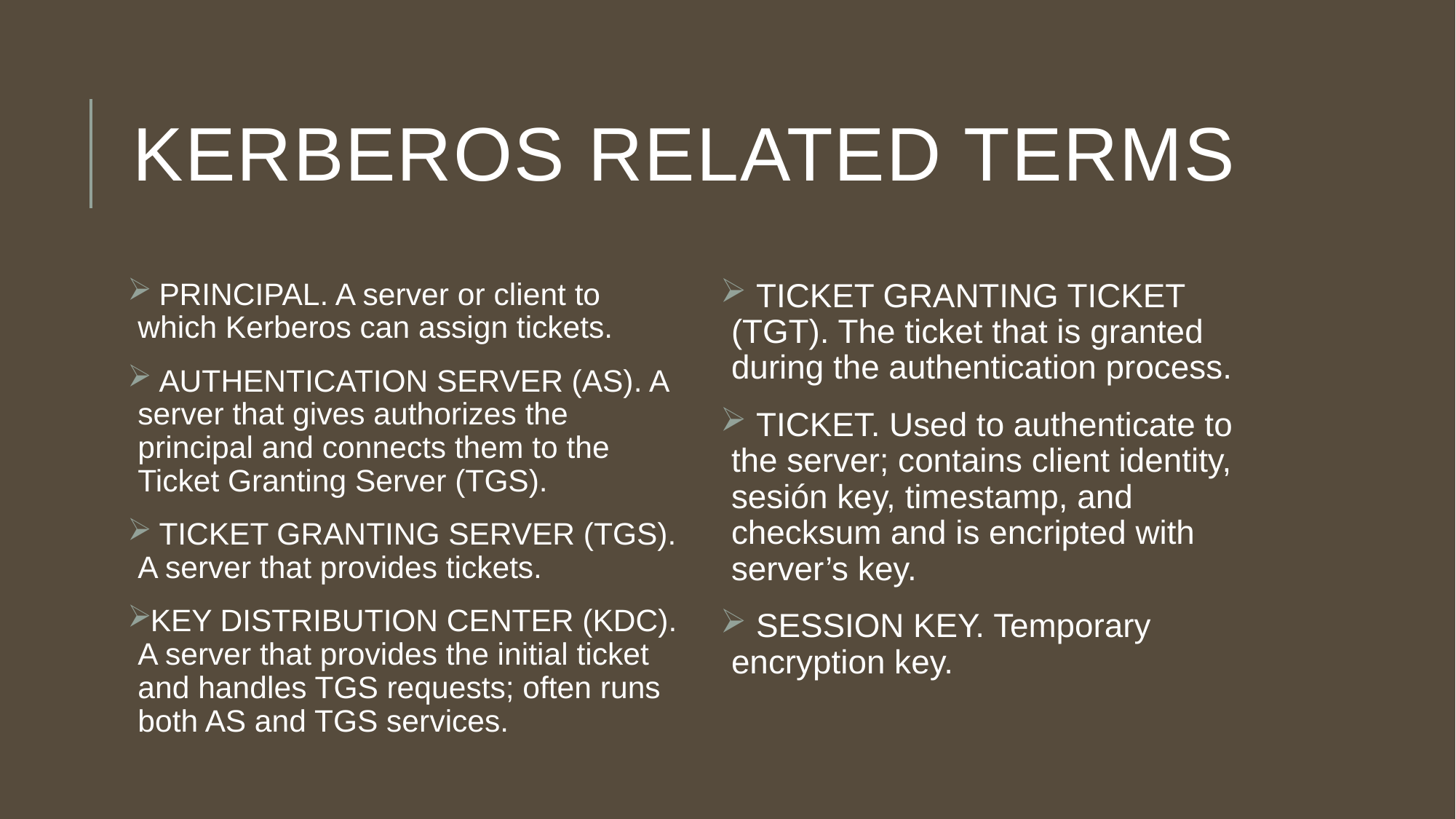

# Kerberos related terms
 PRINCIPAL. A server or client to which Kerberos can assign tickets.
 AUTHENTICATION SERVER (AS). A server that gives authorizes the principal and connects them to the Ticket Granting Server (TGS).
 TICKET GRANTING SERVER (TGS). A server that provides tickets.
KEY DISTRIBUTION CENTER (KDC). A server that provides the initial ticket and handles TGS requests; often runs both AS and TGS services.
 TICKET GRANTING TICKET (TGT). The ticket that is granted during the authentication process.
 TICKET. Used to authenticate to the server; contains client identity, sesión key, timestamp, and checksum and is encripted with server’s key.
 SESSION KEY. Temporary encryption key.